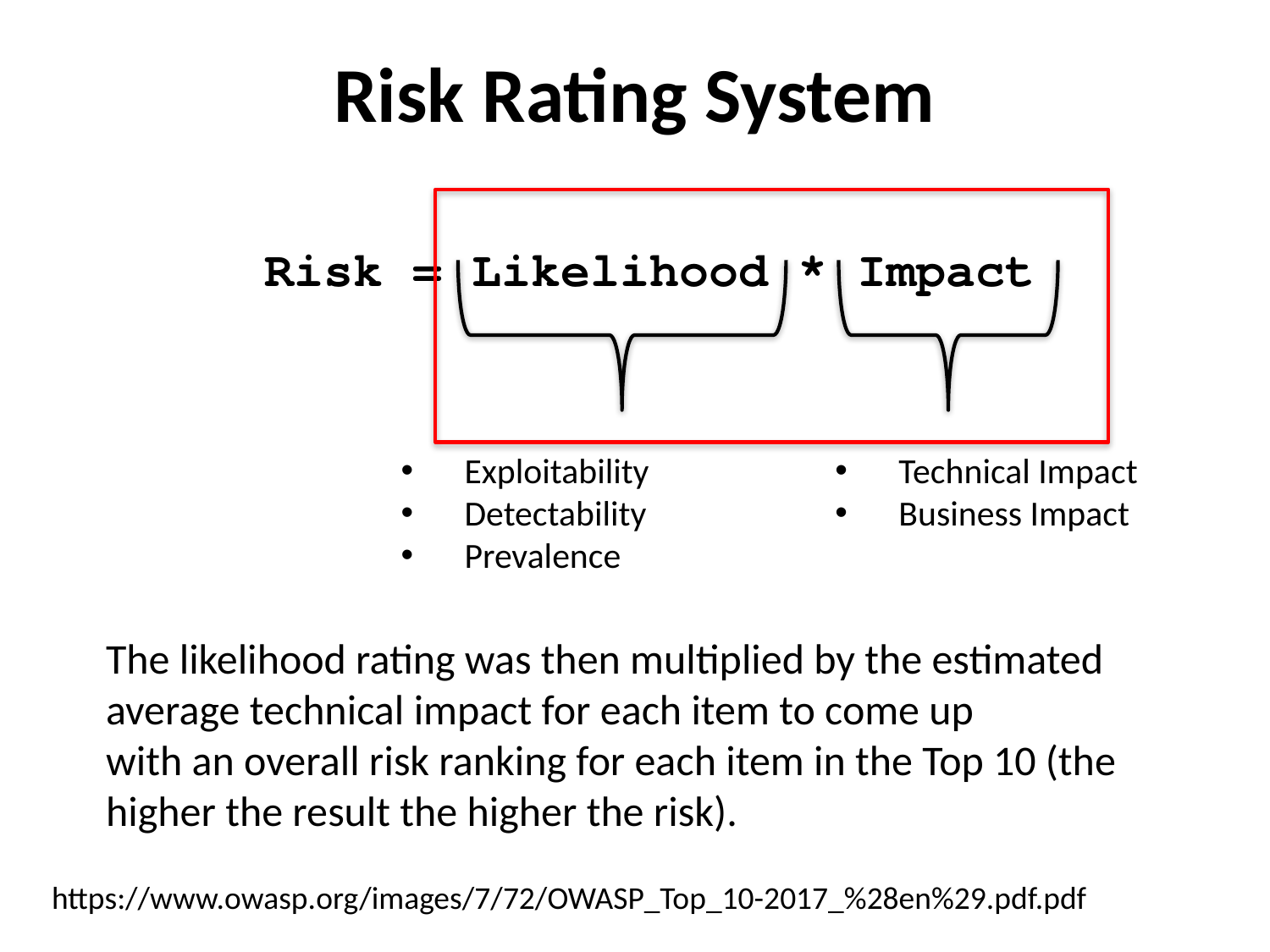

Risk Rating System

 Risk = Likelihood * Impact
Exploitability
Detectability
Prevalence
Technical Impact
Business Impact

The likelihood rating was then multiplied by the estimated average technical impact for each item to come up
with an overall risk ranking for each item in the Top 10 (the higher the result the higher the risk).
https://www.owasp.org/images/7/72/OWASP_Top_10-2017_%28en%29.pdf.pdf